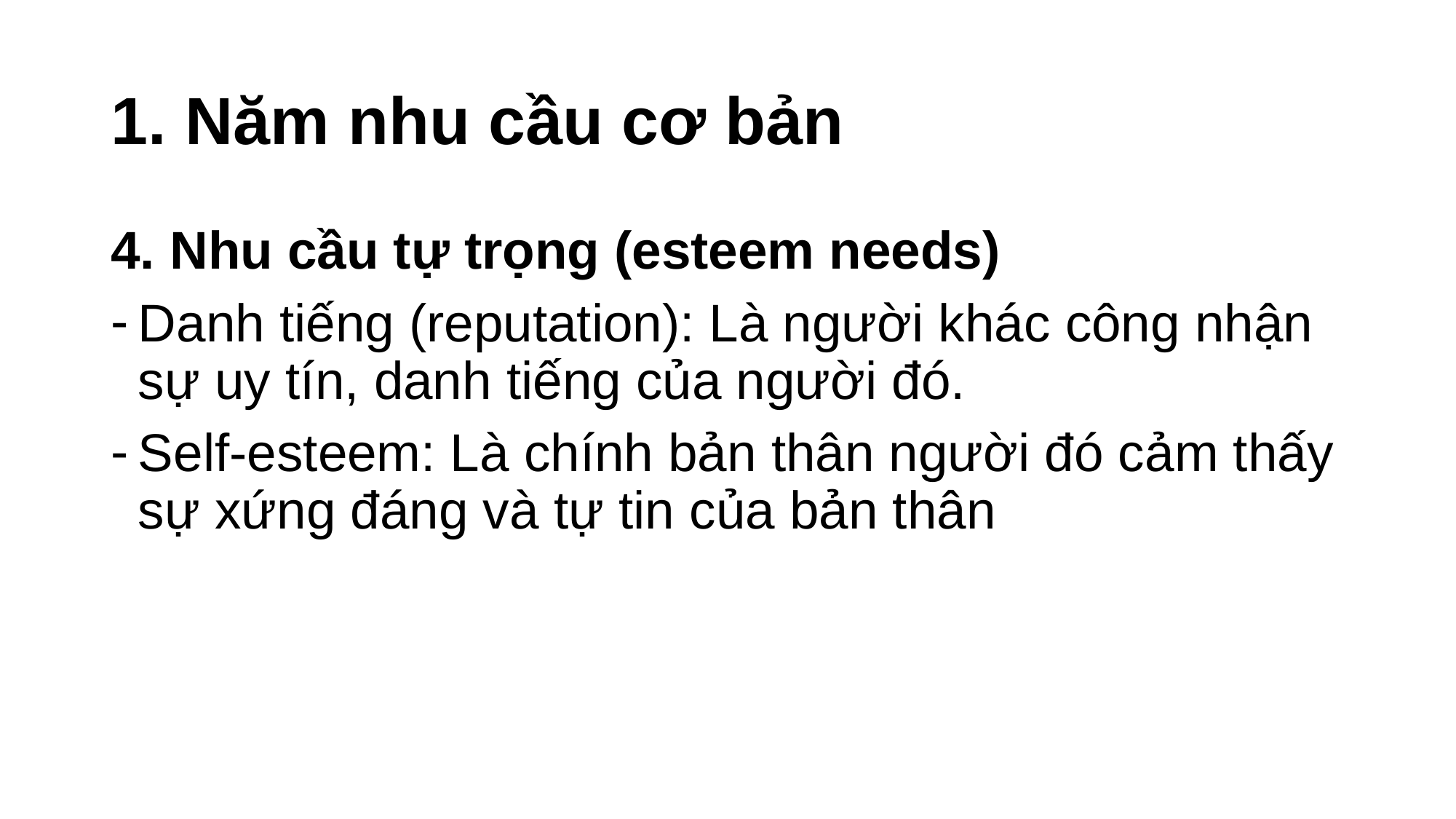

# 1. Năm nhu cầu cơ bản
4. Nhu cầu tự trọng (esteem needs)
Danh tiếng (reputation): Là người khác công nhận sự uy tín, danh tiếng của người đó.
Self-esteem: Là chính bản thân người đó cảm thấy sự xứng đáng và tự tin của bản thân